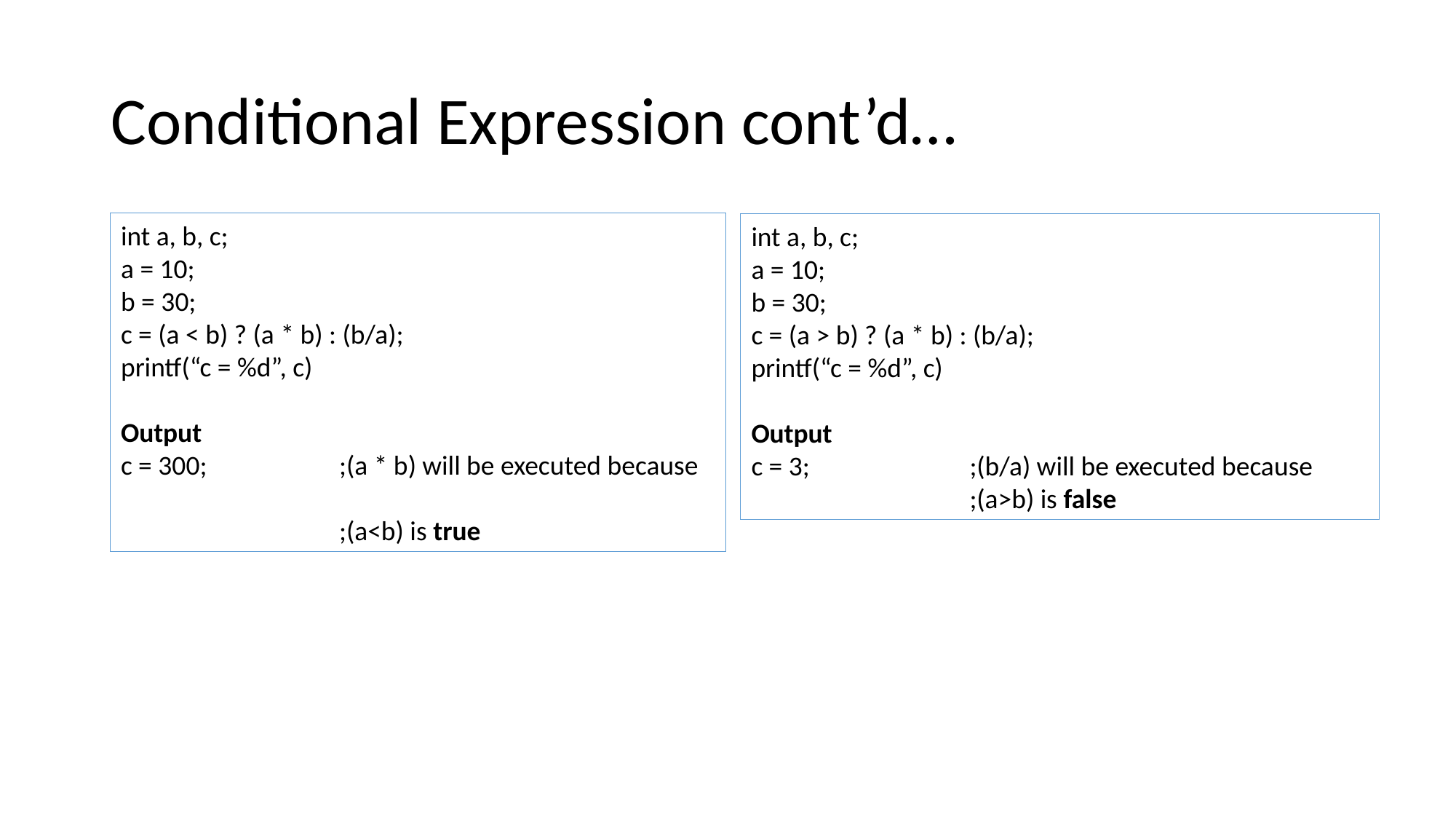

# Conditional Expression cont’d…
int a, b, c;
a = 10;
b = 30;
c = (a < b) ? (a * b) : (b/a);
printf(“c = %d”, c)

Output
c = 300;		;(a * b) will be executed because
		;(a<b) is true
int a, b, c;
a = 10;
b = 30;
c = (a > b) ? (a * b) : (b/a);
printf(“c = %d”, c)

Output
c = 3;		;(b/a) will be executed because 		;(a>b) is false